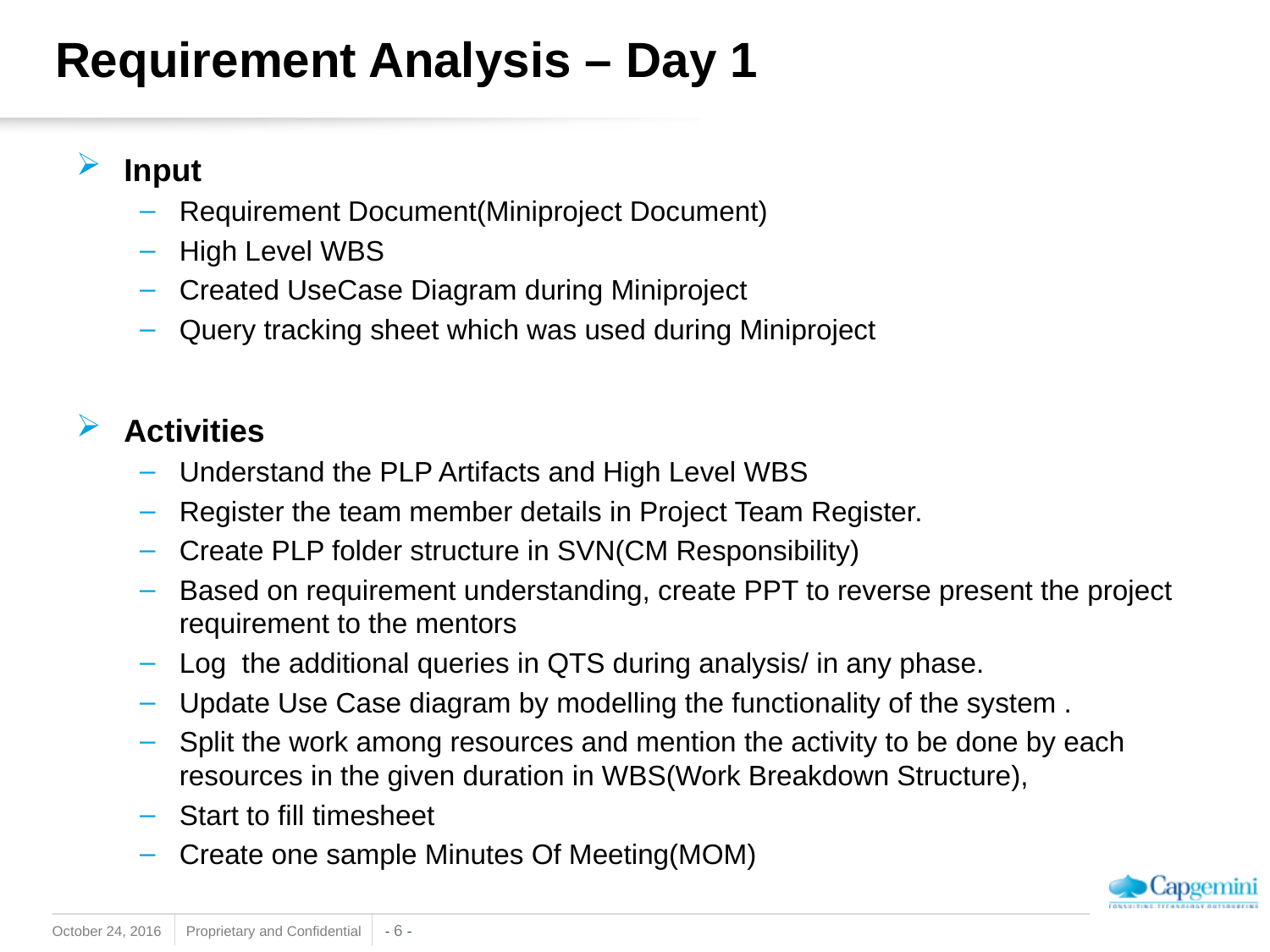

# Requirement Analysis – Day 1
Input
Requirement Document(Miniproject Document)
High Level WBS
Created UseCase Diagram during Miniproject
Query tracking sheet which was used during Miniproject

Activities
Understand the PLP Artifacts and High Level WBS
Register the team member details in Project Team Register.
Create PLP folder structure in SVN(CM Responsibility)
Based on requirement understanding, create PPT to reverse present the project requirement to the mentors
Log  the additional queries in QTS during analysis/ in any phase.
Update Use Case diagram by modelling the functionality of the system .
Split the work among resources and mention the activity to be done by each resources in the given duration in WBS(Work Breakdown Structure),
Start to fill timesheet
Create one sample Minutes Of Meeting(MOM)